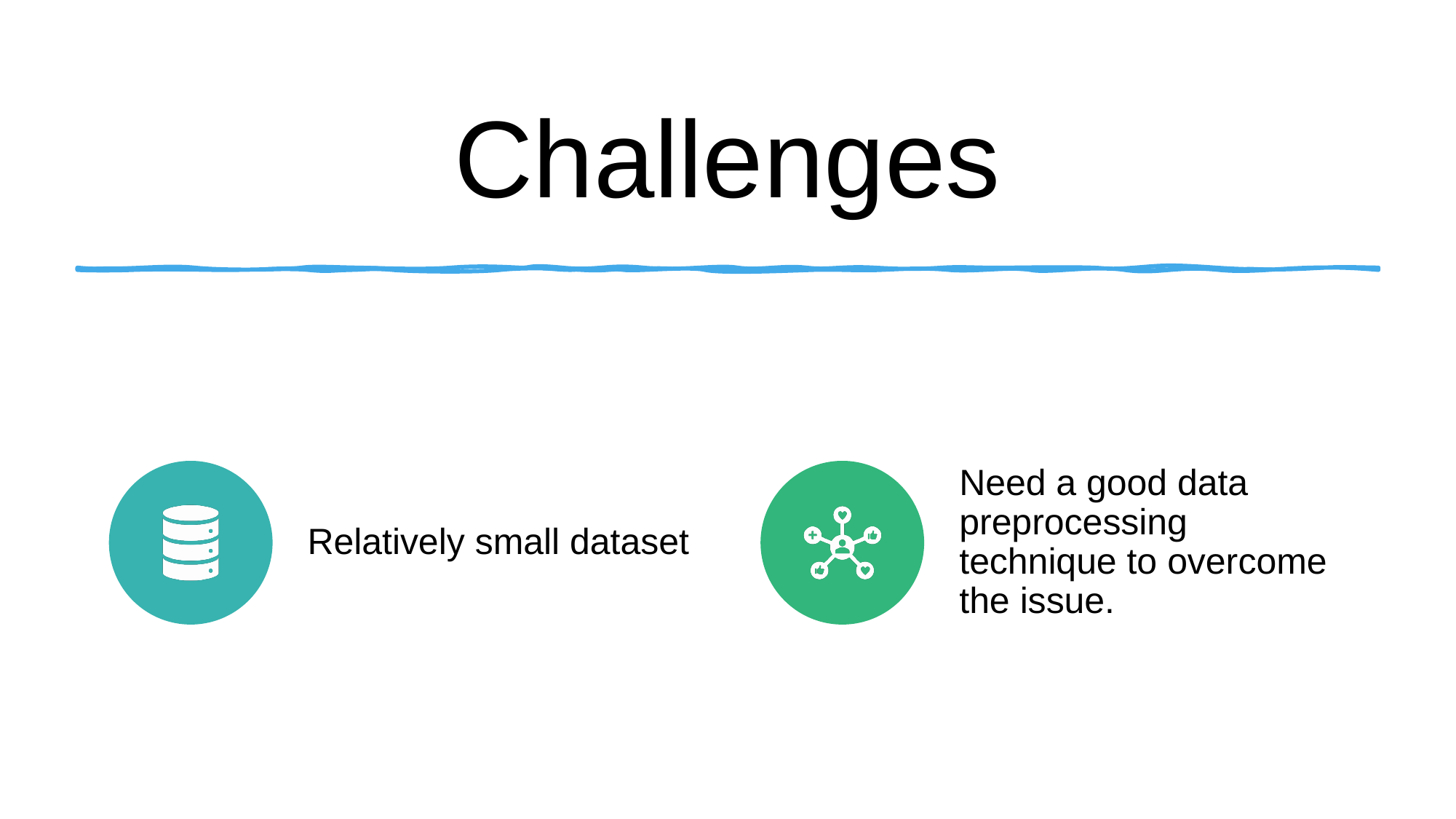

# Challenges

Relatively small dataset
Need a good data preprocessing technique to overcome the issue.